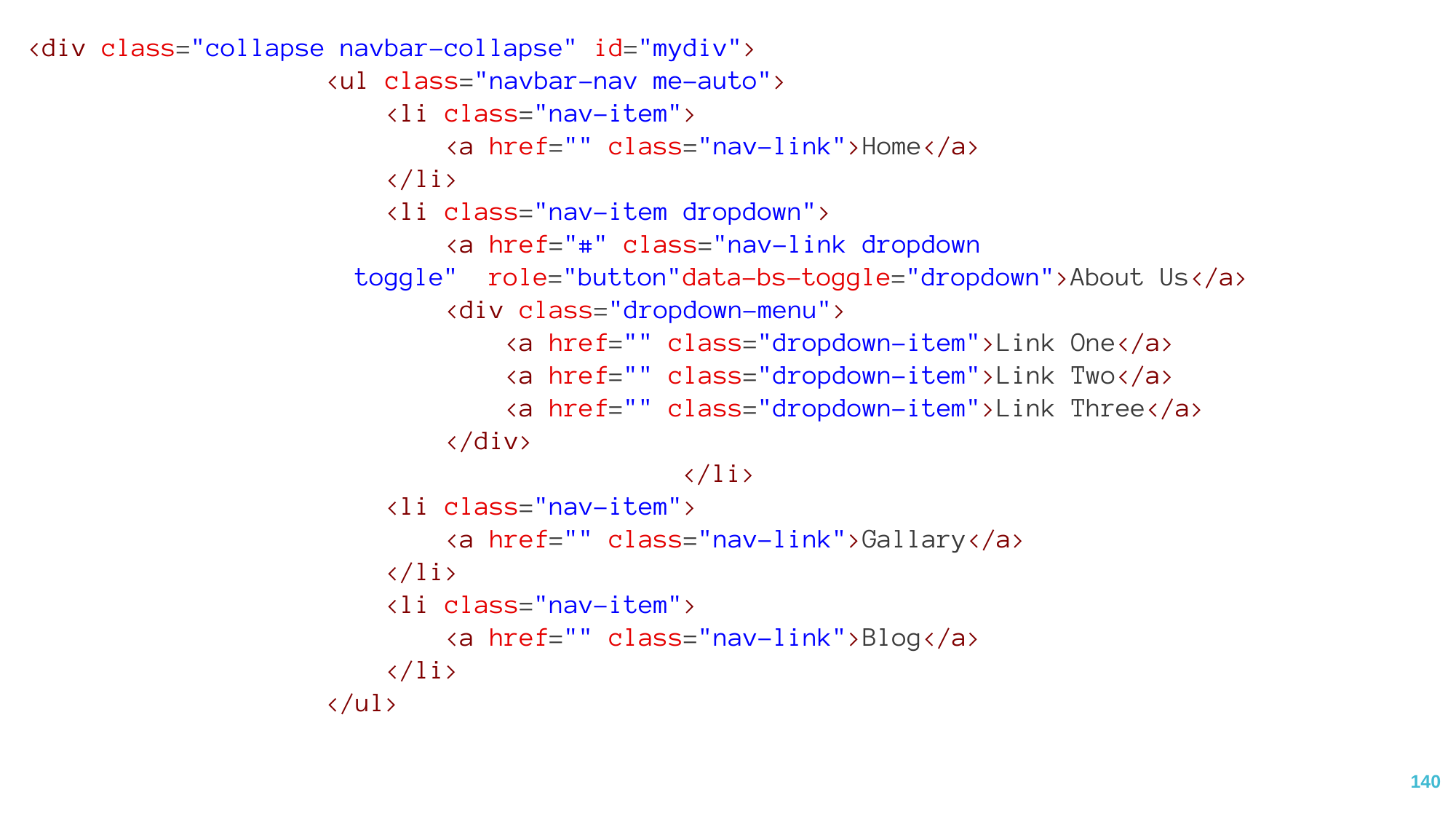

<div class="collapse navbar-collapse" id="mydiv">
                    <ul class="navbar-nav me-auto">
                        <li class="nav-item">
                            <a href="" class="nav-link">Home</a>
                        </li>
                        <li class="nav-item dropdown">
                            <a href="#" class="nav-link dropdown 						toggle"  role="button"data-bs-toggle="dropdown">About Us</a>
                            <div class="dropdown-menu">
                                <a href="" class="dropdown-item">Link One</a>
                                <a href="" class="dropdown-item">Link Two</a>
                                <a href="" class="dropdown-item">Link Three</a>
                            </div>
						</li>
                        <li class="nav-item">
                            <a href="" class="nav-link">Gallary</a>
                        </li>
                        <li class="nav-item">
                            <a href="" class="nav-link">Blog</a>
                        </li>
                    </ul>

140